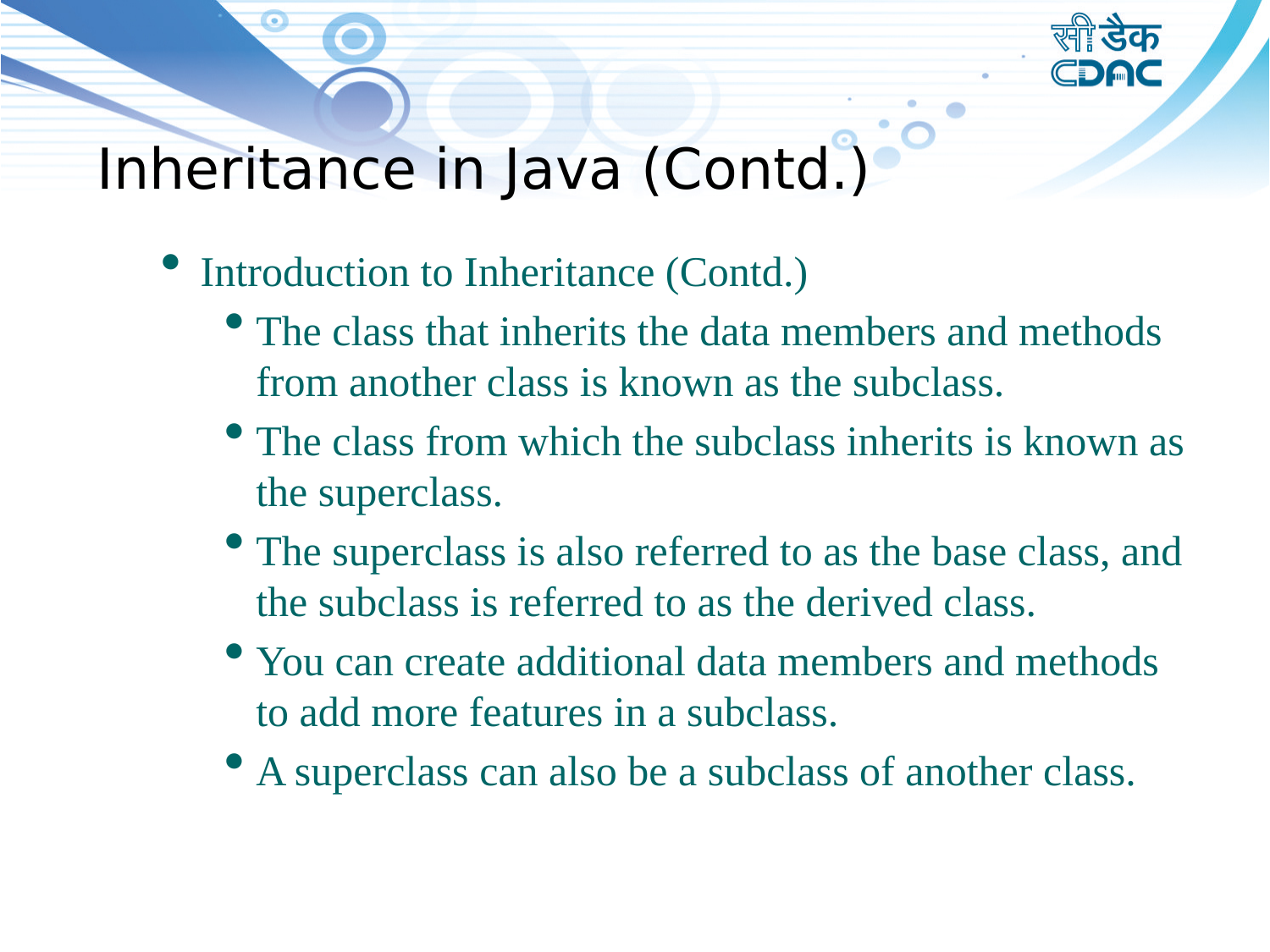

Inheritance in Java (Contd.)

Introduction to Inheritance (Contd.)
The class that inherits the data members and methods from another class is known as the subclass.
The class from which the subclass inherits is known as the superclass.
The superclass is also referred to as the base class, and the subclass is referred to as the derived class.
You can create additional data members and methods to add more features in a subclass.
A superclass can also be a subclass of another class.